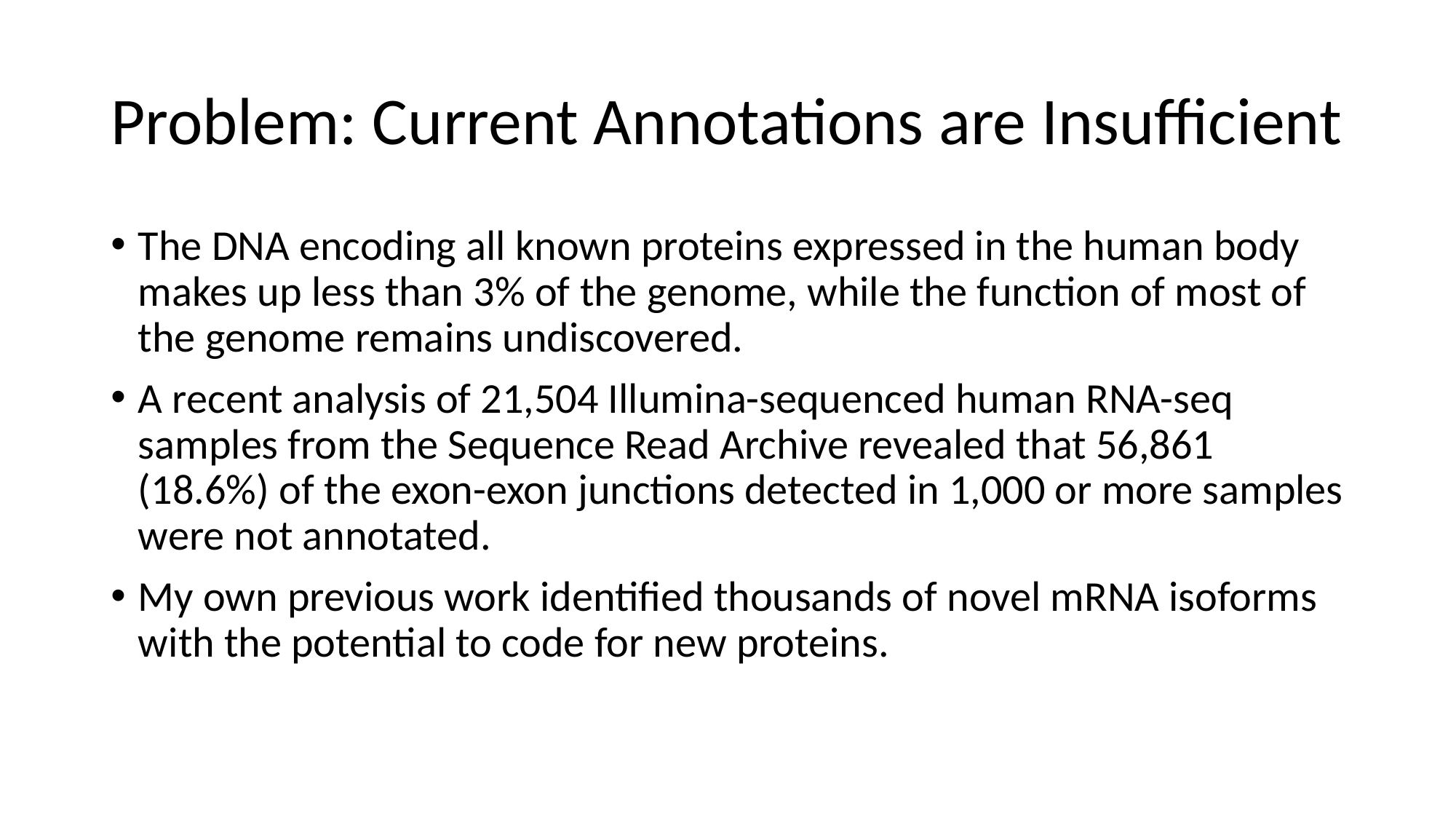

# Problem: Current Annotations are Insufficient
The DNA encoding all known proteins expressed in the human body makes up less than 3% of the genome, while the function of most of the genome remains undiscovered.
A recent analysis of 21,504 Illumina-sequenced human RNA-seq samples from the Sequence Read Archive revealed that 56,861 (18.6%) of the exon-exon junctions detected in 1,000 or more samples were not annotated.
My own previous work identified thousands of novel mRNA isoforms with the potential to code for new proteins.